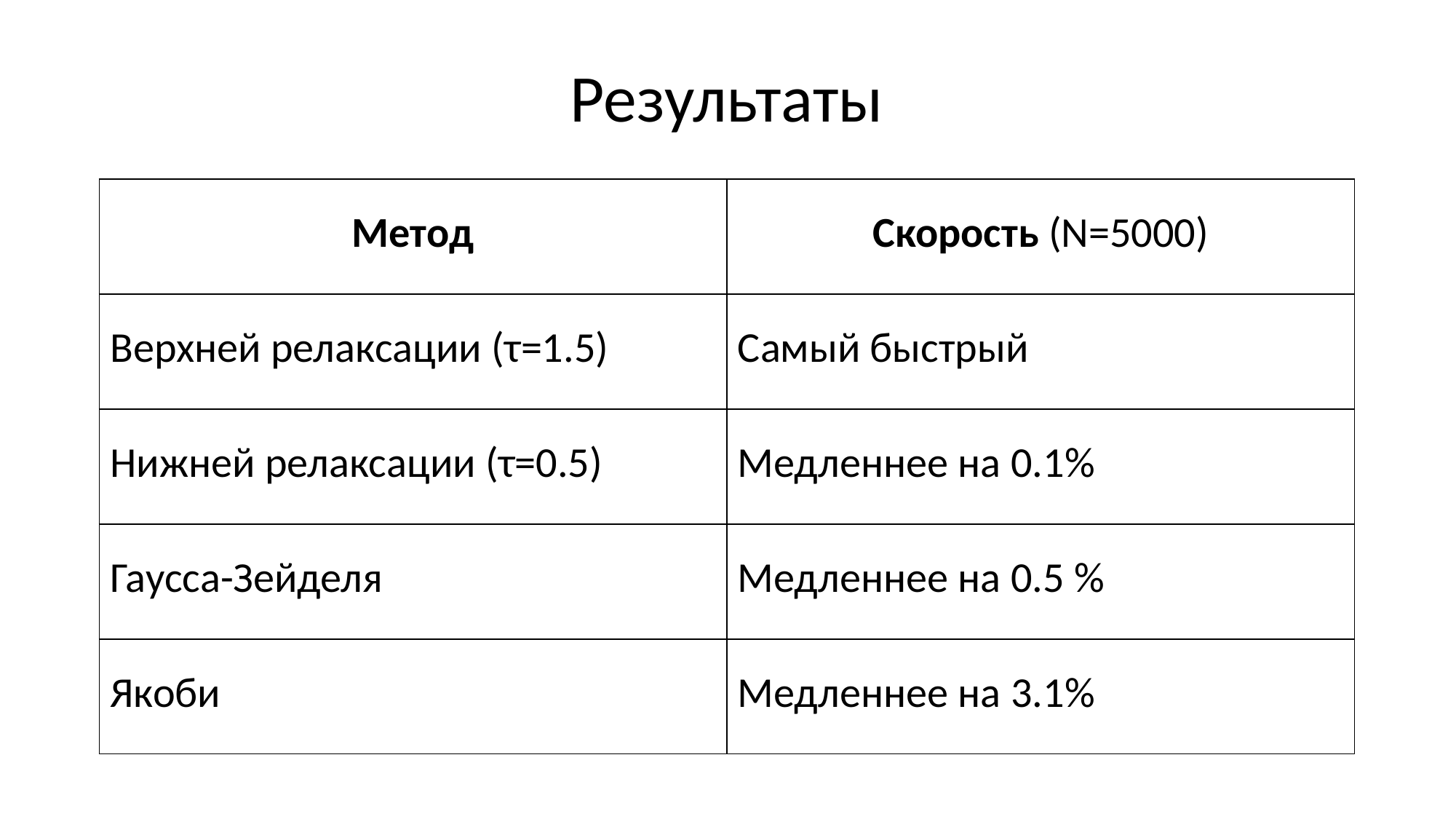

# Результаты
| Метод | Скорость (N=5000) |
| --- | --- |
| Верхней релаксации (τ=1.5) | Самый быстрый |
| Нижней релаксации (τ=0.5) | Медленнее на 0.1% |
| Гаусса-Зейделя | Медленнее на 0.5 % |
| Якоби | Медленнее на 3.1% |